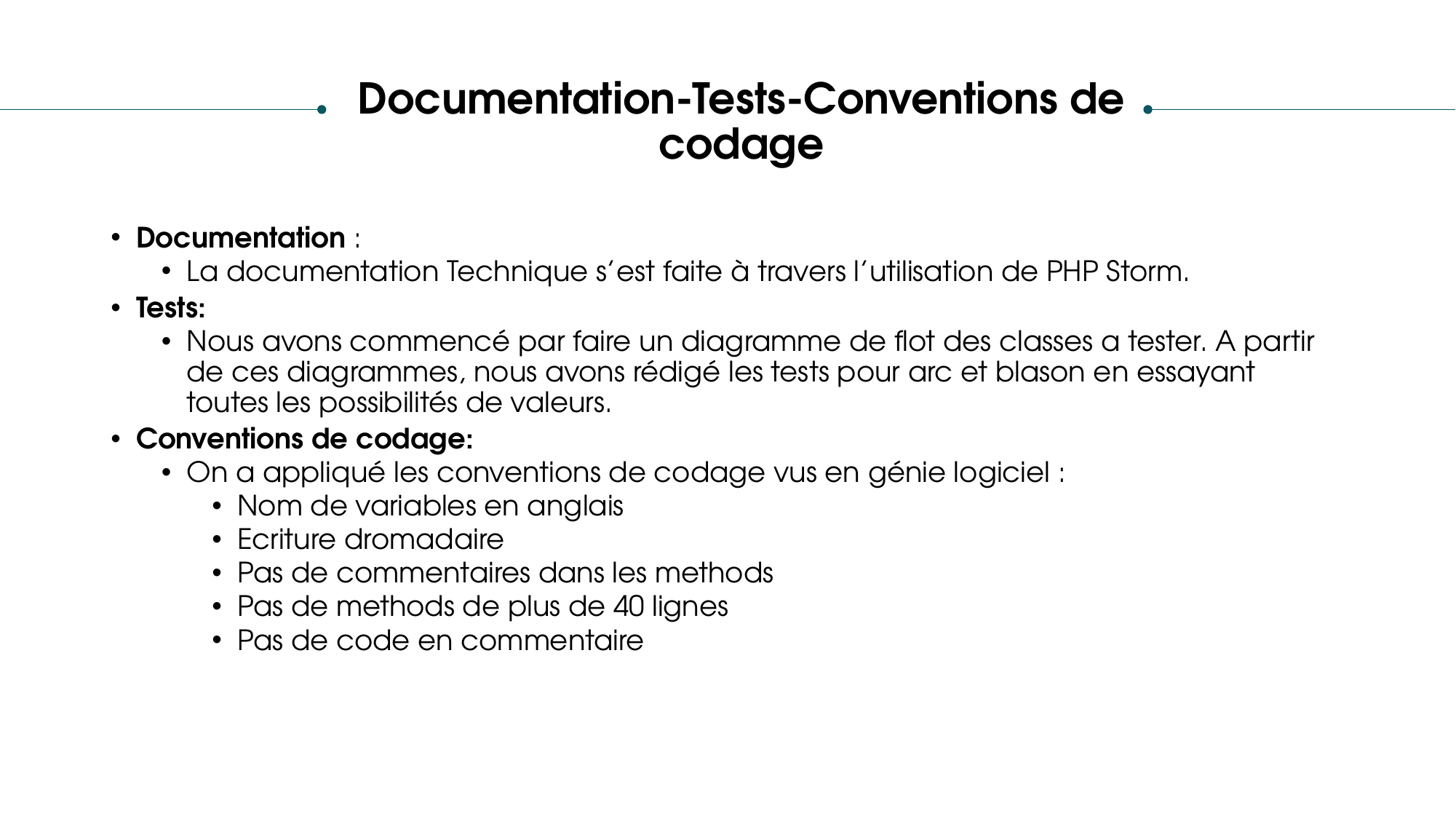

# Documentation-Tests-Conventions de codage
Documentation :
La documentation Technique s’est faite à travers l’utilisation de PHP Storm.
Tests:
Nous avons commencé par faire un diagramme de flot des classes a tester. A partir de ces diagrammes, nous avons rédigé les tests pour arc et blason en essayant toutes les possibilités de valeurs.
Conventions de codage:
On a appliqué les conventions de codage vus en génie logiciel :
Nom de variables en anglais
Ecriture dromadaire
Pas de commentaires dans les methods
Pas de methods de plus de 40 lignes
Pas de code en commentaire